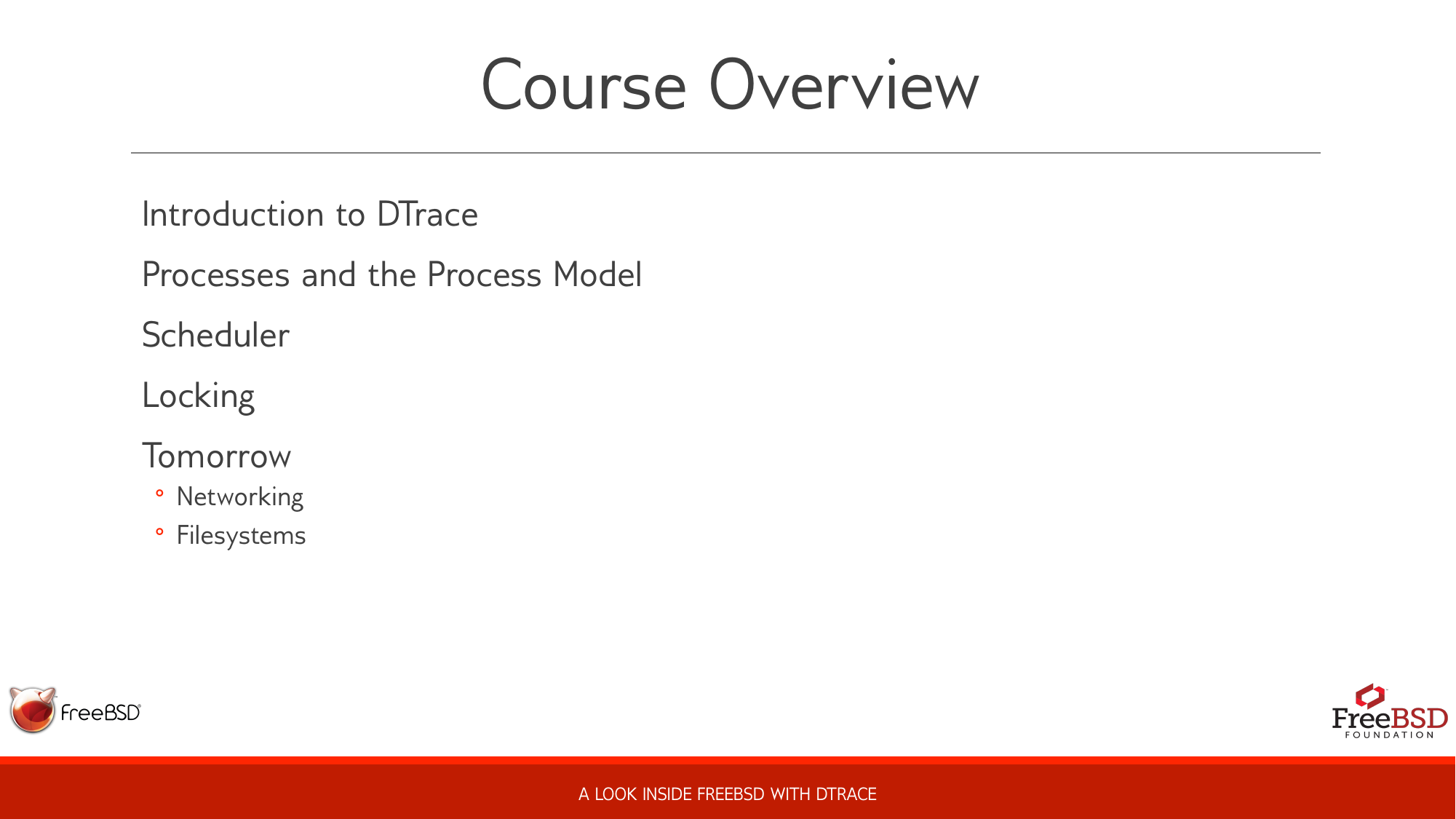

# Course Overview
Introduction to DTrace
Processes and the Process Model
Scheduler
Locking
Tomorrow
Networking
Filesystems

A Look Inside FreeBSD with DTrace